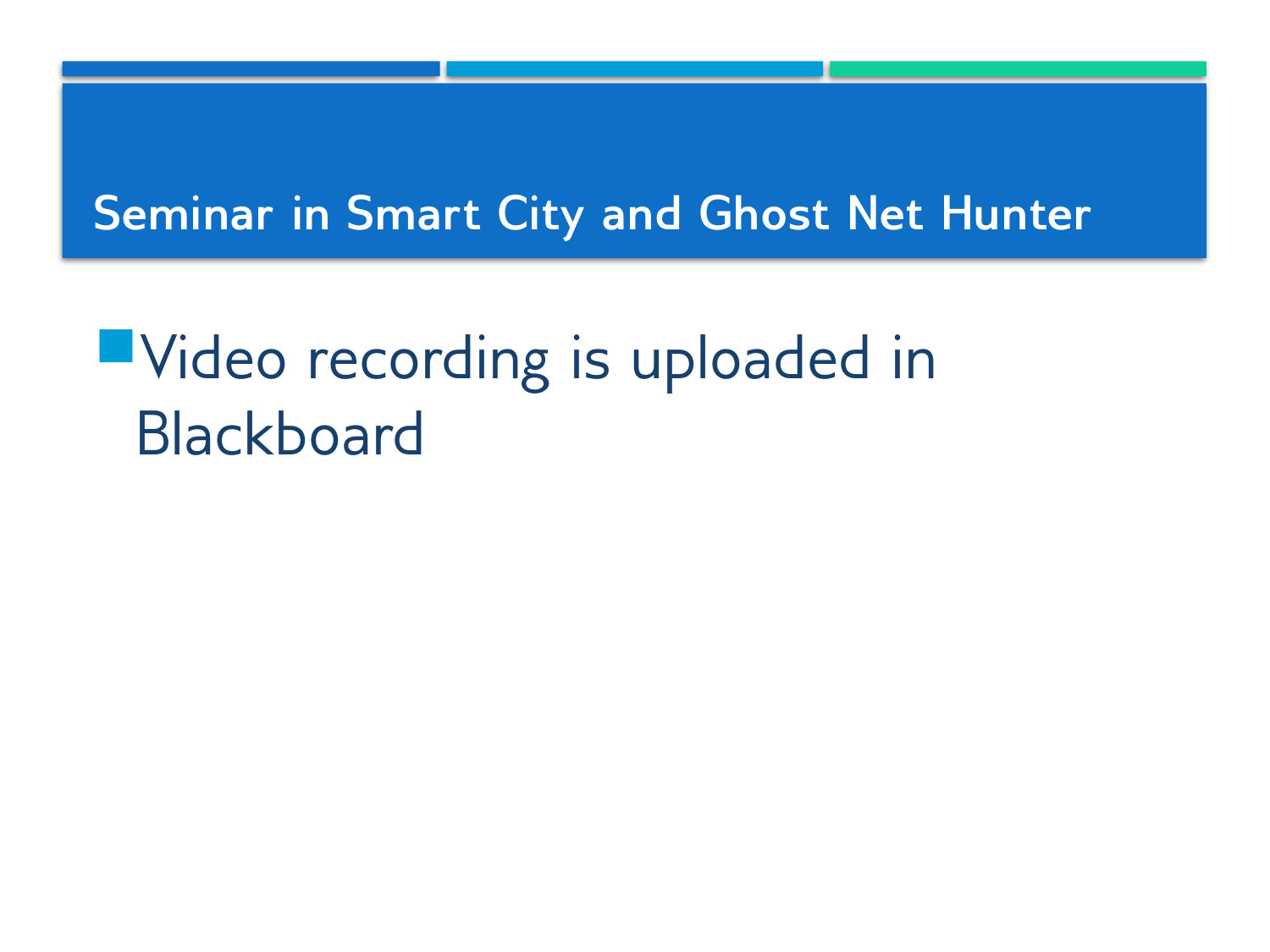

# Seminar in Smart City and Ghost Net Hunter
Video recording is uploaded in Blackboard